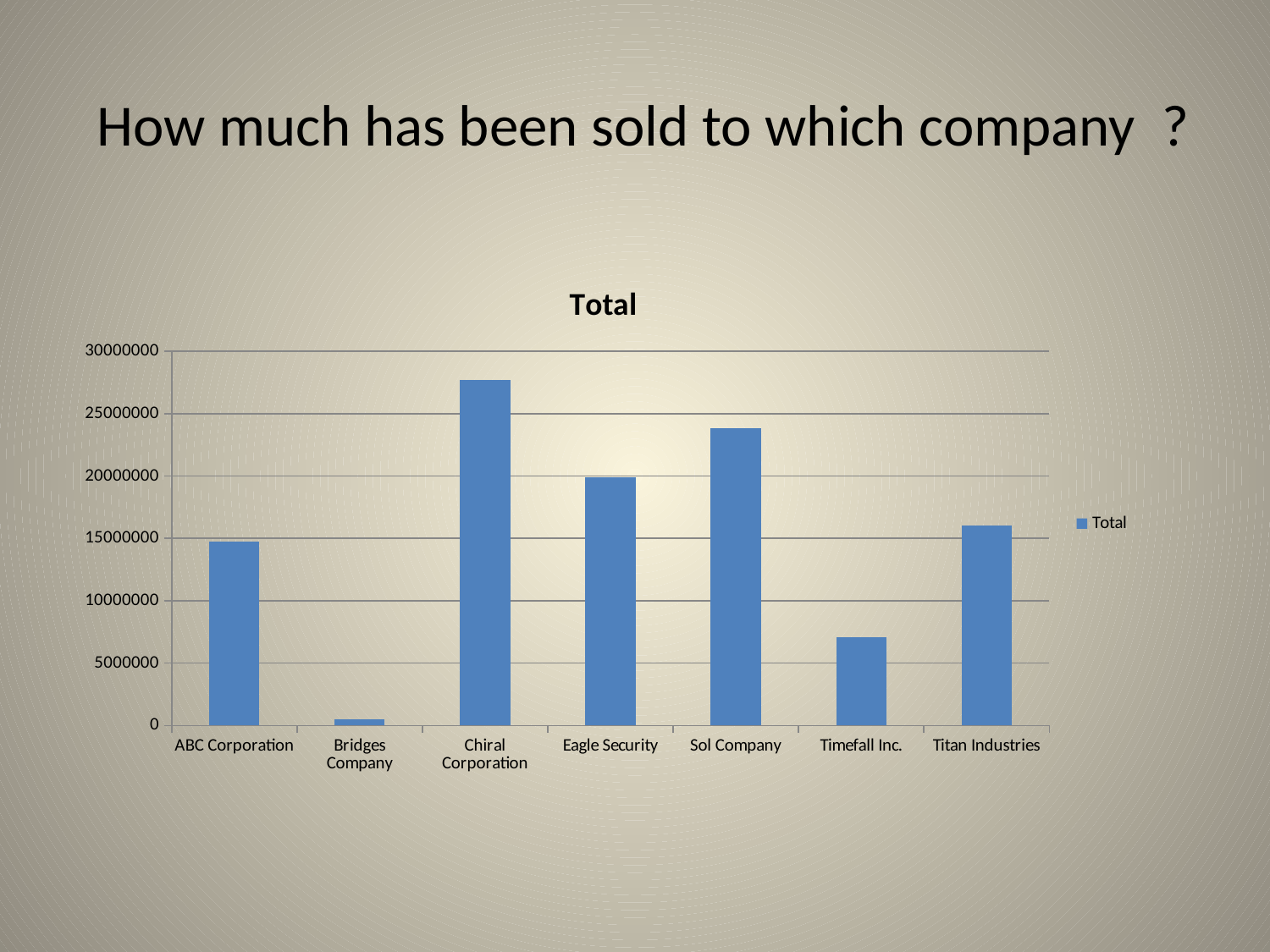

# How much has been sold to which company  ?

### Chart:

| Category | Total |
|---|---|
| ABC Corporation | 14766628.0 |
| Bridges Company | 514989.0 |
| Chiral Corporation | 27731962.0 |
| Eagle Security | 19892580.0 |
| Sol Company | 23810522.0 |
| Timefall Inc. | 7089247.0 |
| Titan Industries | 16032449.0 |